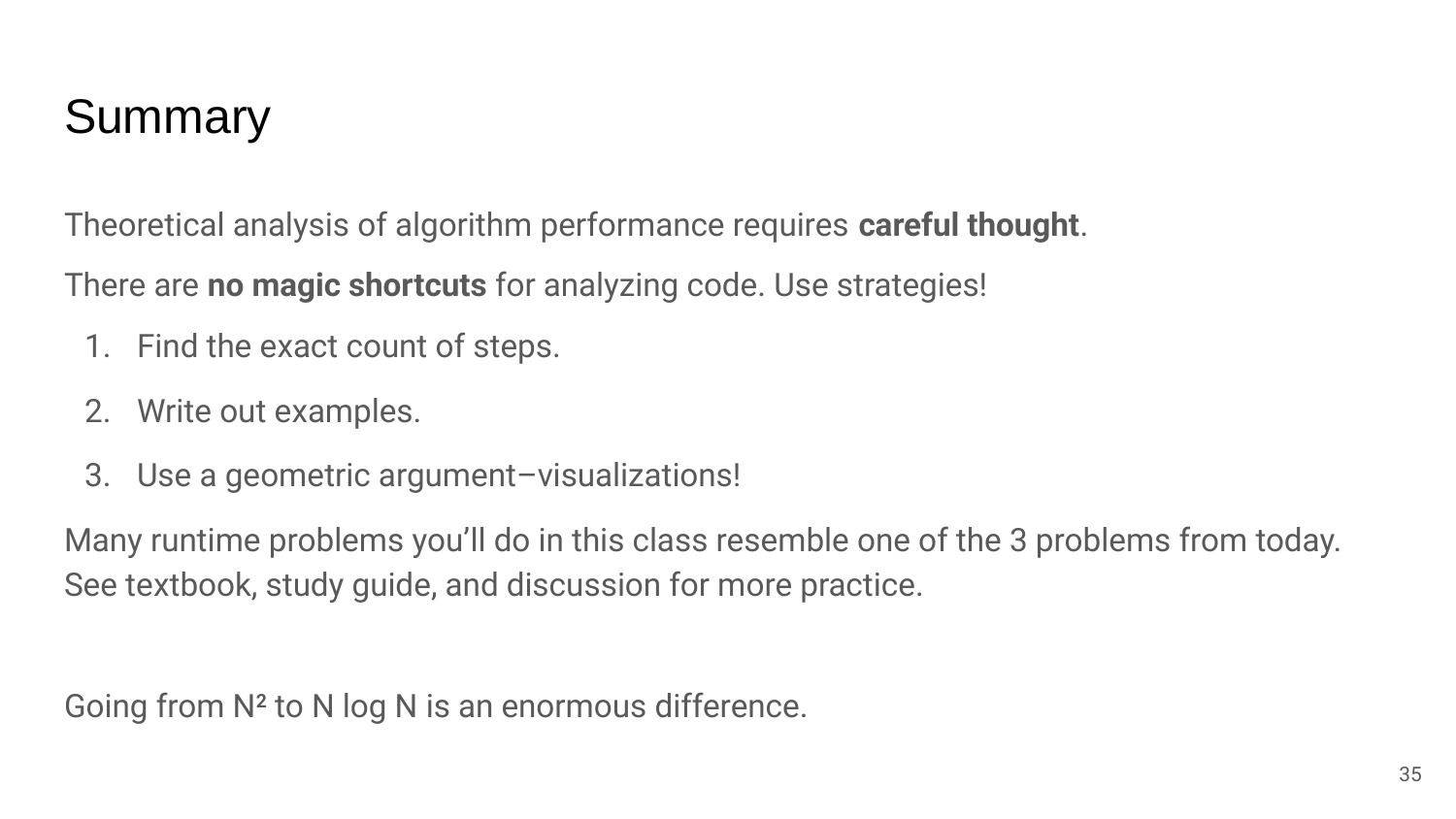

# Summary
Theoretical analysis of algorithm performance requires careful thought.
There are no magic shortcuts for analyzing code. Use strategies!
Find the exact count of steps.
Write out examples.
Use a geometric argument–visualizations!
Many runtime problems you’ll do in this class resemble one of the 3 problems from today. See textbook, study guide, and discussion for more practice.

Going from N2 to N log N is an enormous difference.
35